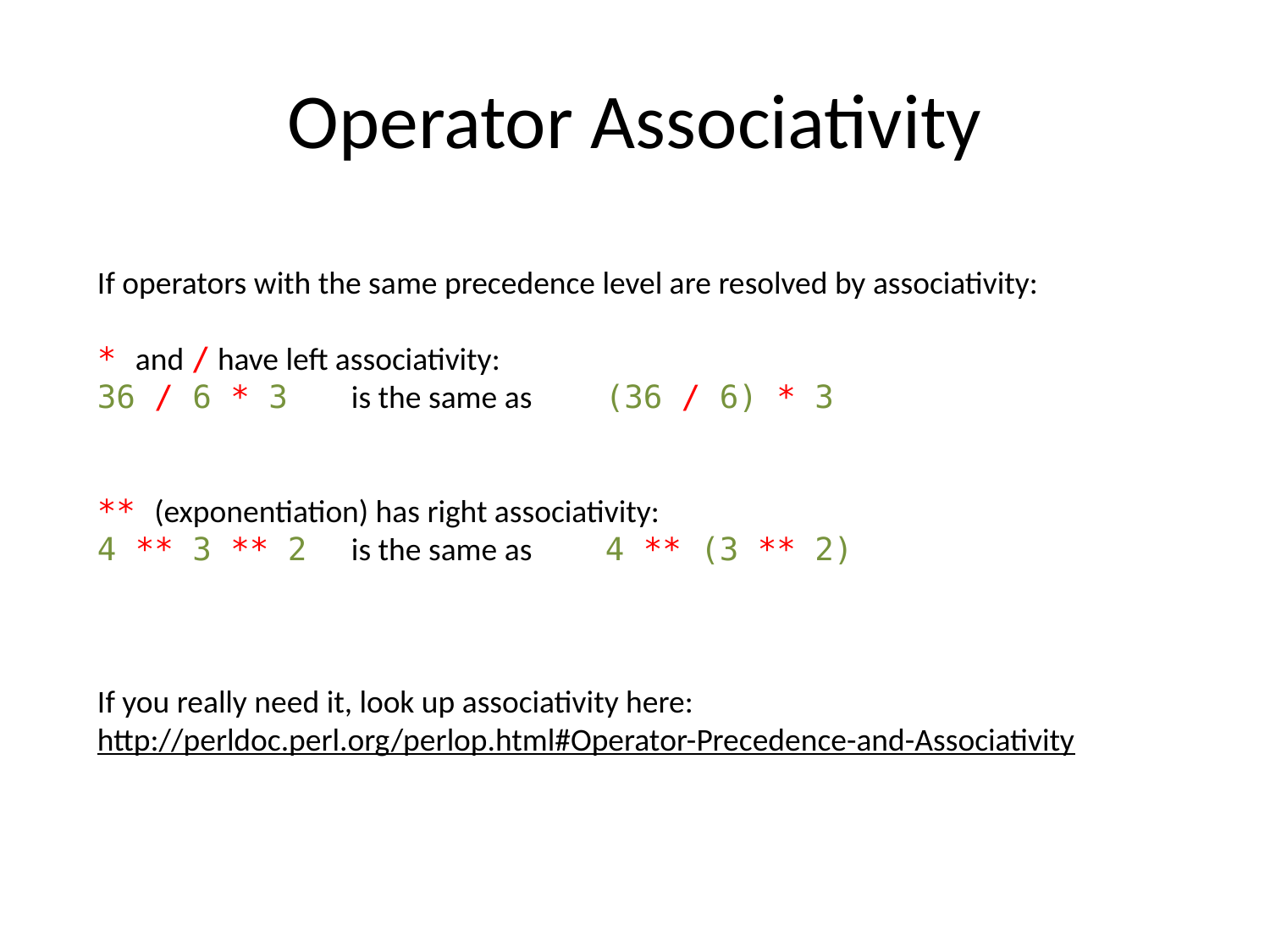

# Operator Associativity
If operators with the same precedence level are resolved by associativity:

* and / have left associativity:
36 / 6 * 3 	is the same as 	(36 / 6) * 3

** (exponentiation) has right associativity:
4 ** 3 ** 2	is the same as 	4 ** (3 ** 2)

If you really need it, look up associativity here:
http://perldoc.perl.org/perlop.html#Operator-Precedence-and-Associativity